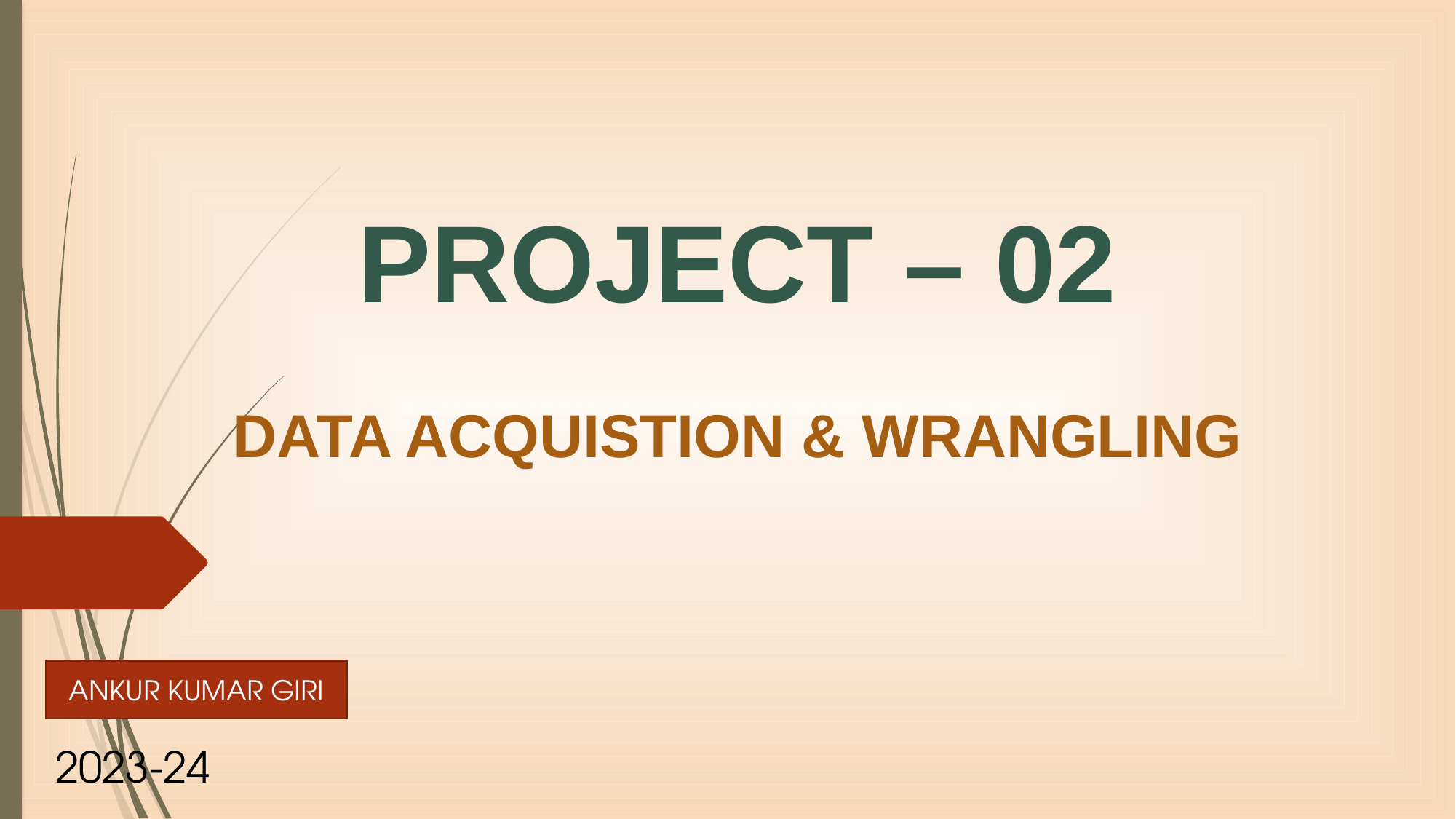

PROJECT – 02

DATA ACQUISTION & WRANGLING
ANKUR KUMAR GIRI
2023-24